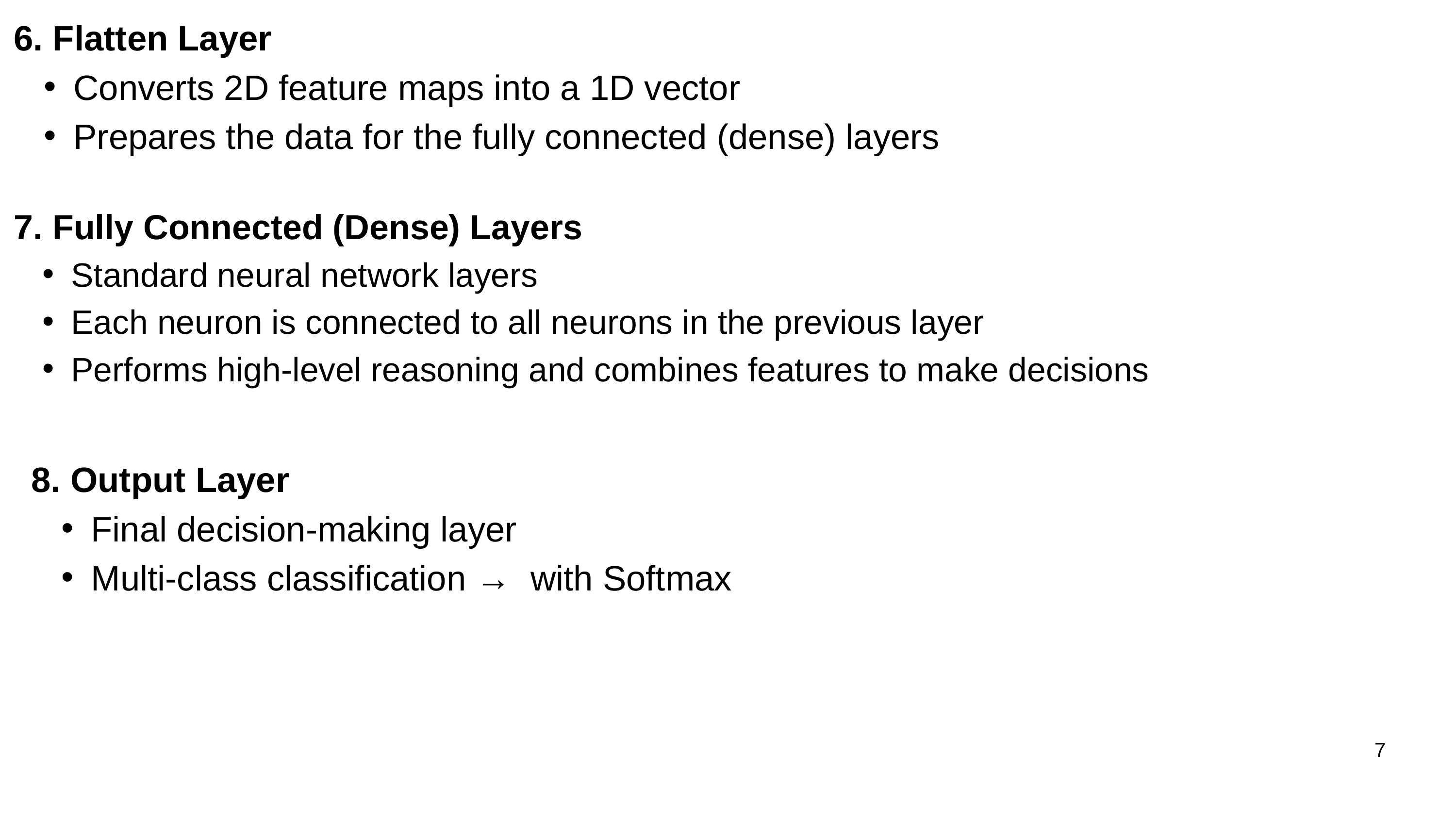

6. Flatten Layer
Converts 2D feature maps into a 1D vector
Prepares the data for the fully connected (dense) layers

7. Fully Connected (Dense) Layers
Standard neural network layers
Each neuron is connected to all neurons in the previous layer
Performs high-level reasoning and combines features to make decisions

8. Output Layer
Final decision-making layer
Multi-class classification →  with Softmax

7